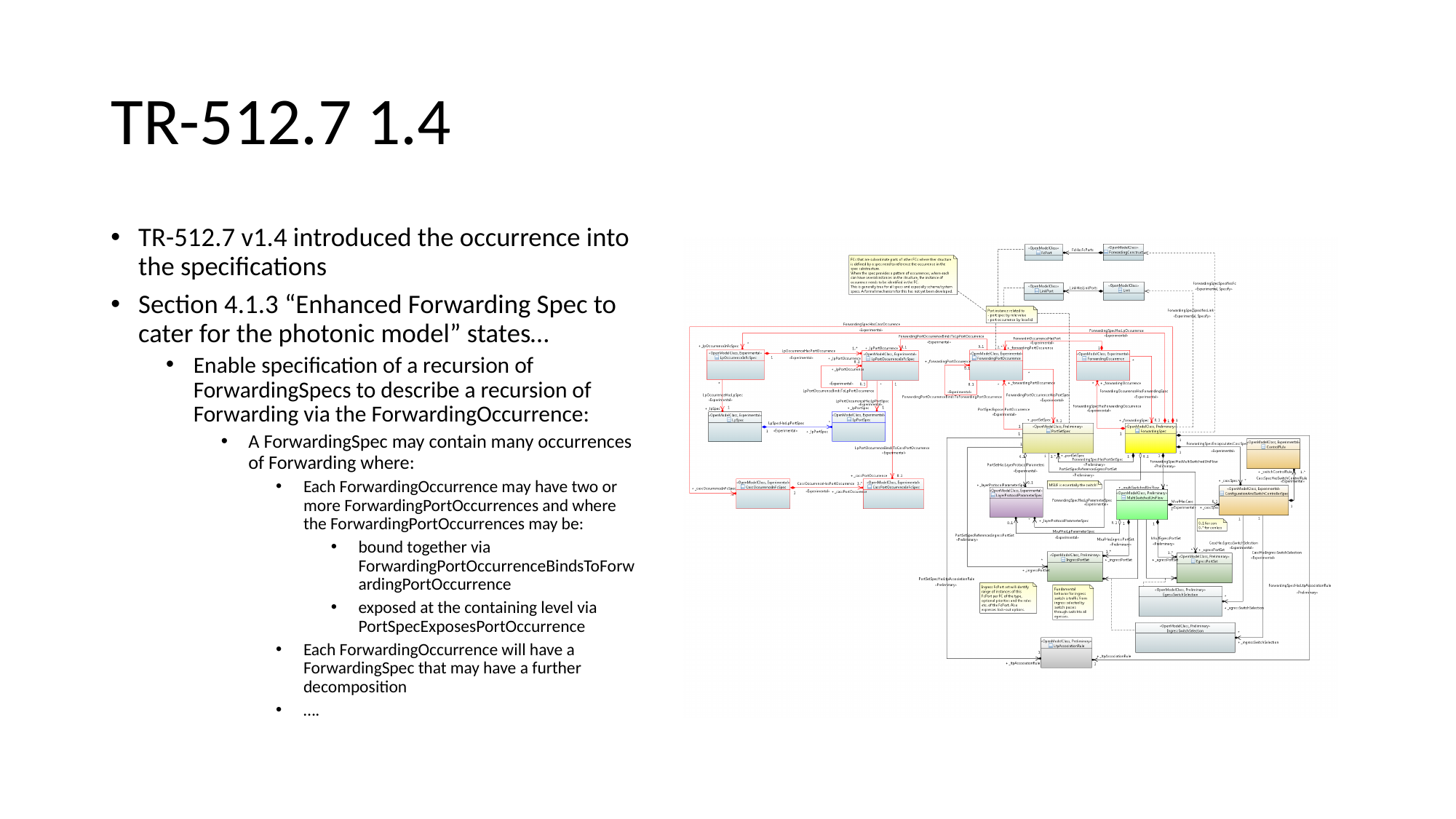

# TR-512.7 1.4
TR-512.7 v1.4 introduced the occurrence into the specifications
Section 4.1.3 “Enhanced Forwarding Spec to cater for the photonic model” states…
Enable specification of a recursion of ForwardingSpecs to describe a recursion of Forwarding via the ForwardingOccurrence:
A ForwardingSpec may contain many occurrences of Forwarding where:
Each ForwardingOccurrence may have two or more ForwardingPortOccurrences and where the ForwardingPortOccurrences may be:
bound together via ForwardingPortOccurrenceBindsToForwardingPortOccurrence
exposed at the containing level via PortSpecExposesPortOccurrence
Each ForwardingOccurrence will have a ForwardingSpec that may have a further decomposition
….